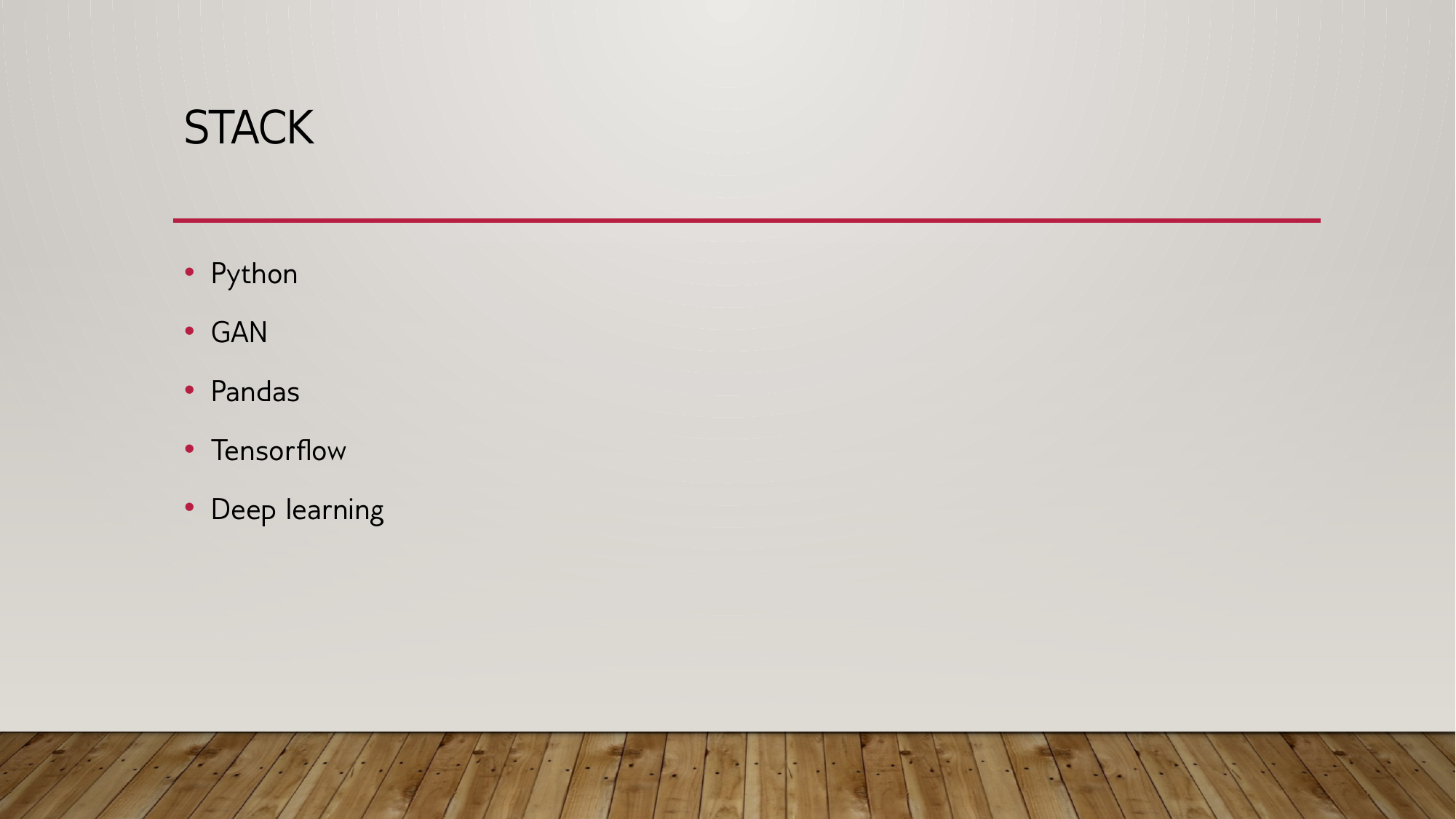

# stack
Python
GAN
Pandas
Tensorflow
Deep learning